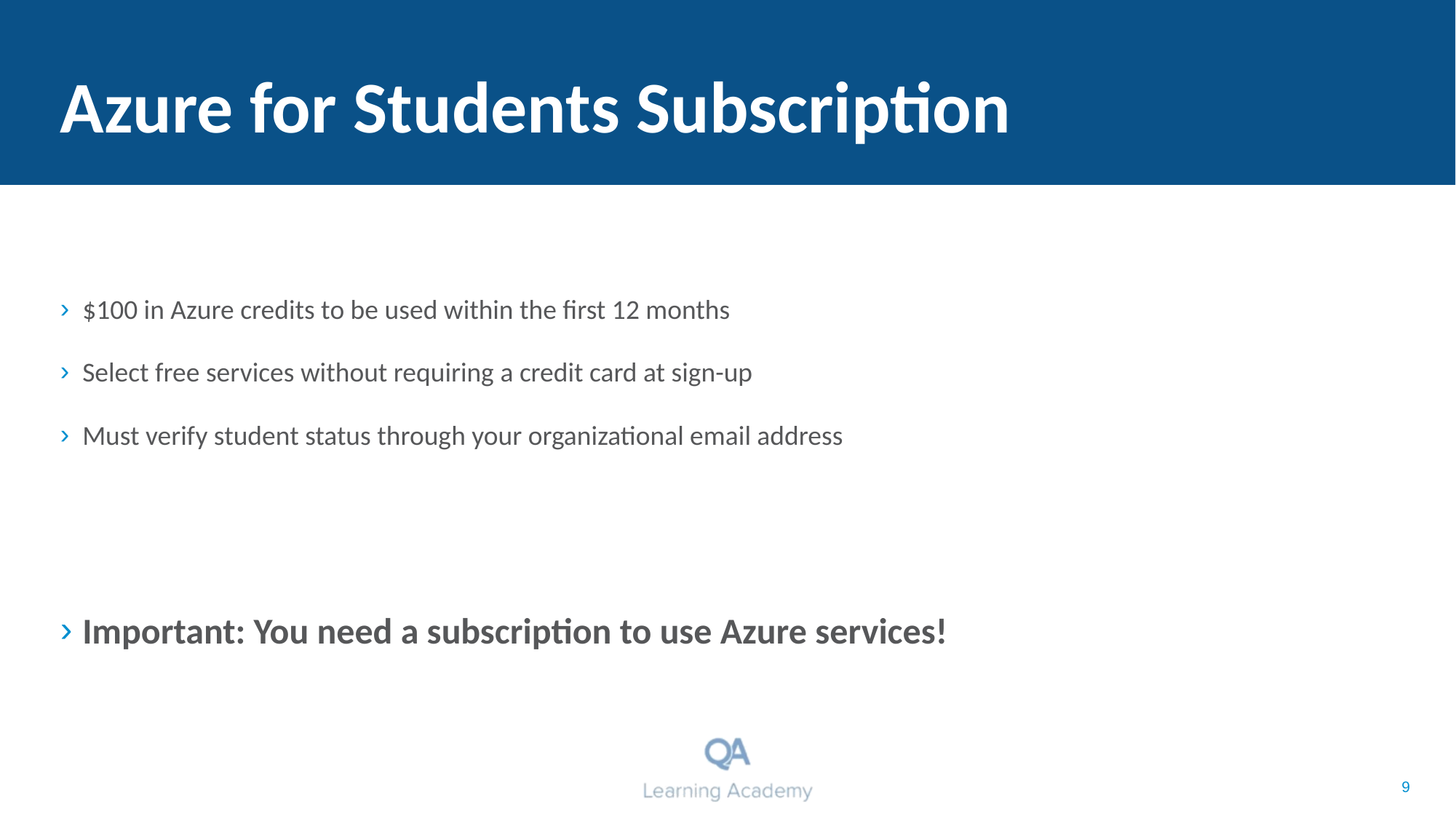

# Azure for Students Subscription

$100 in Azure credits to be used within the first 12 months
Select free services without requiring a credit card at sign-up
Must verify student status through your organizational email address

Important: You need a subscription to use Azure services!